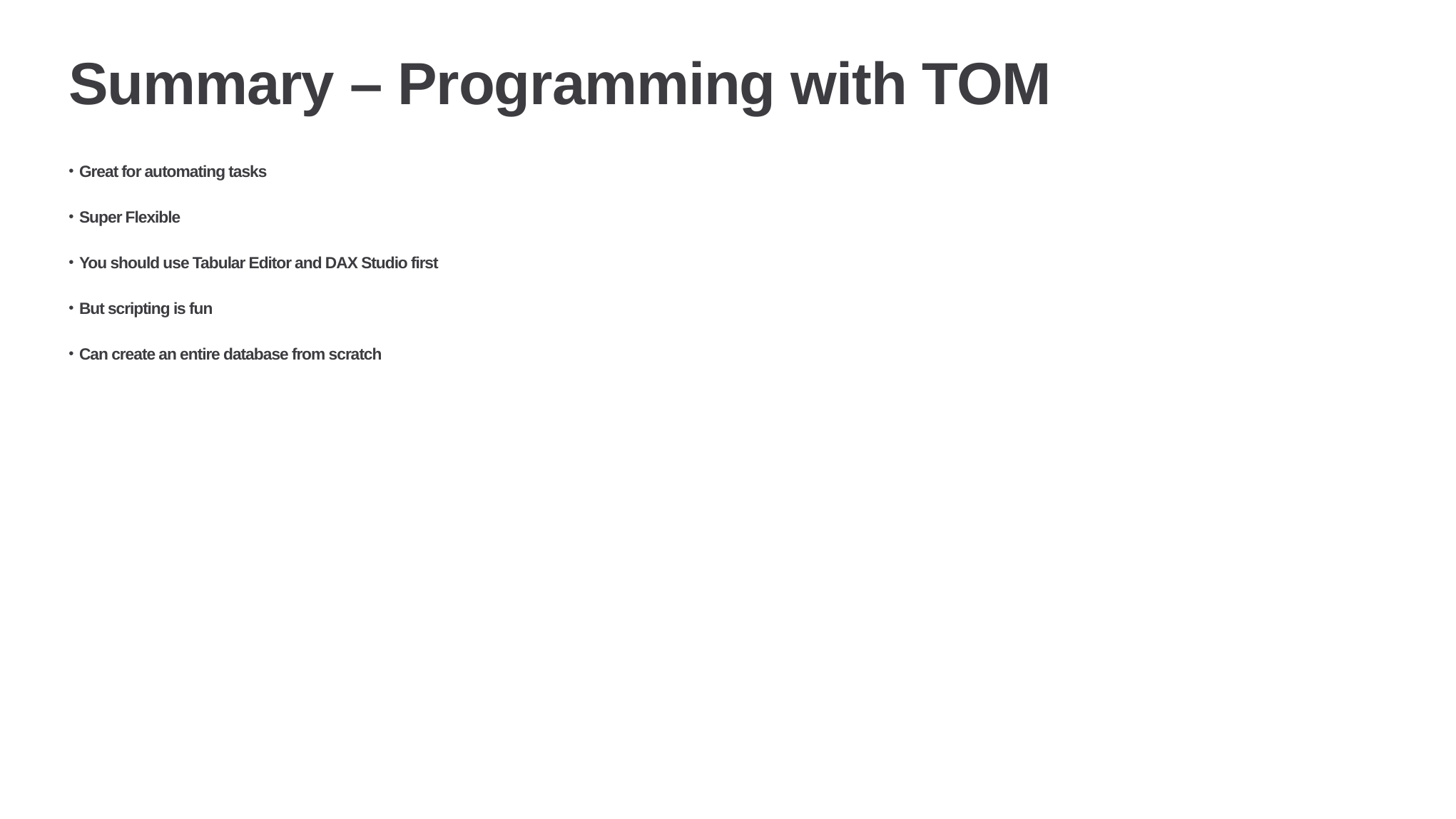

# Summary – Programming with TOM
Great for automating tasks

Super Flexible

You should use Tabular Editor and DAX Studio first

But scripting is fun

Can create an entire database from scratch